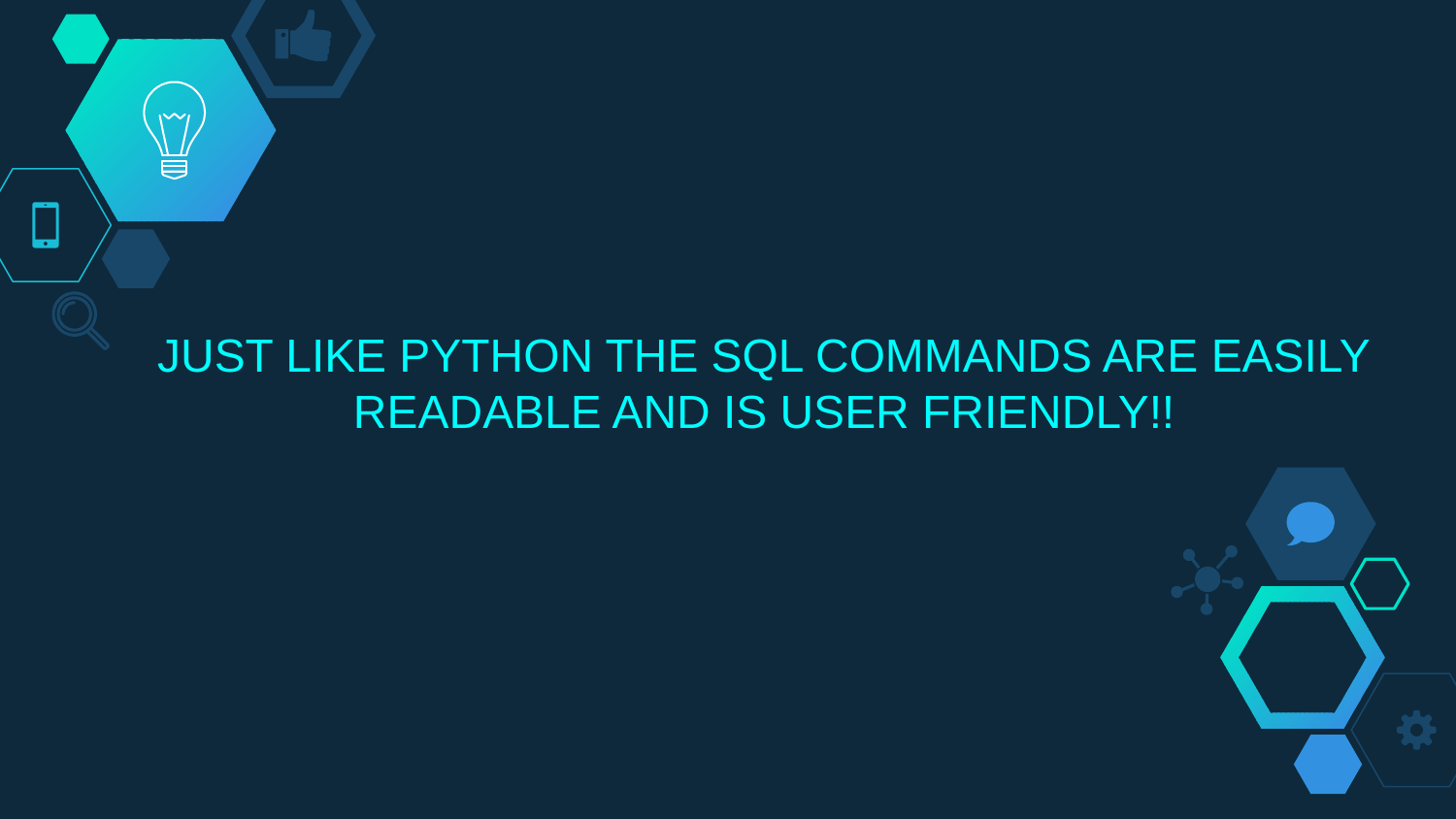

JUST LIKE PYTHON THE SQL COMMANDS ARE EASILY READABLE AND IS USER FRIENDLY!!